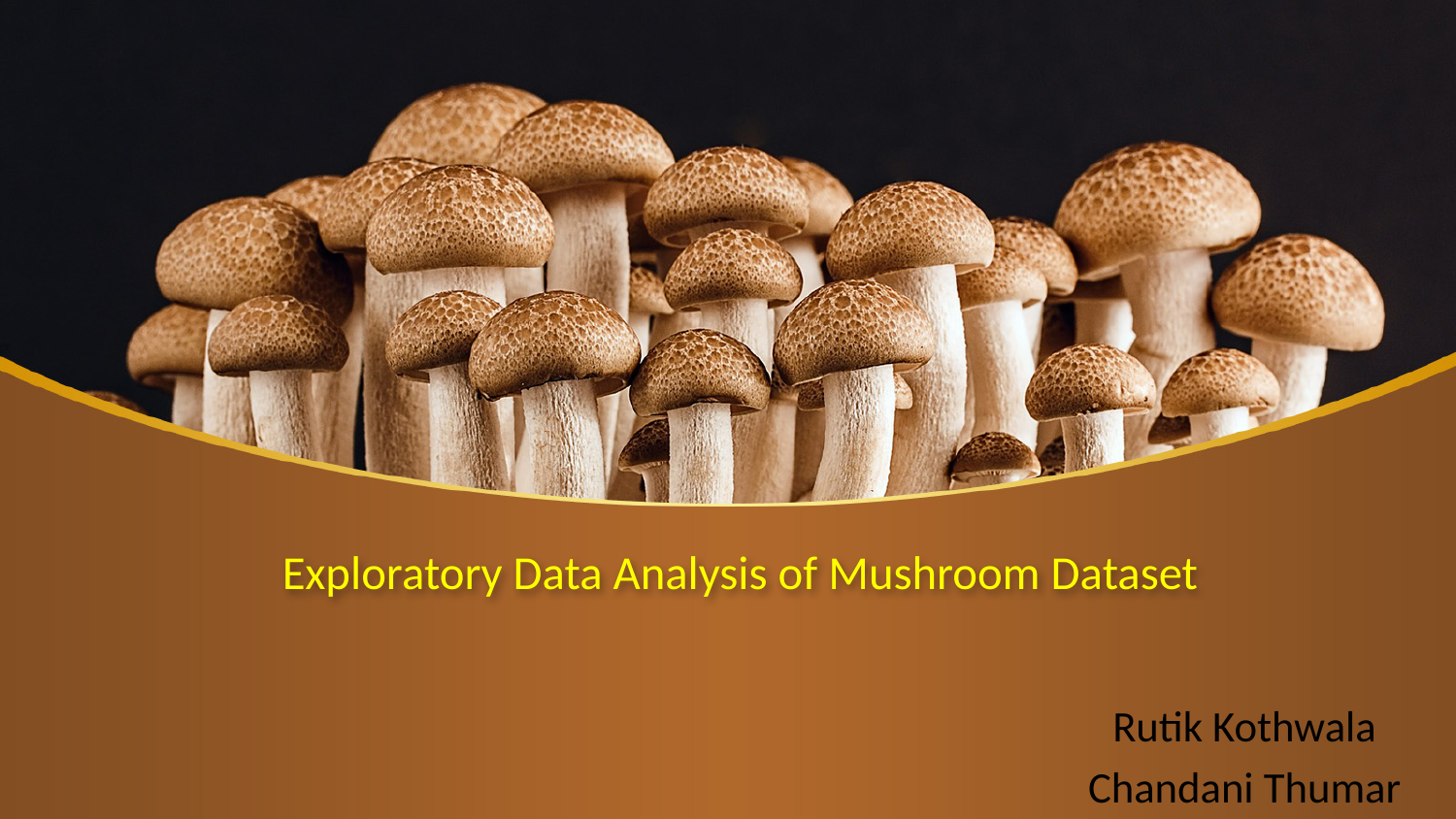

# Exploratory Data Analysis of Mushroom Dataset
Rutik Kothwala
Chandani Thumar